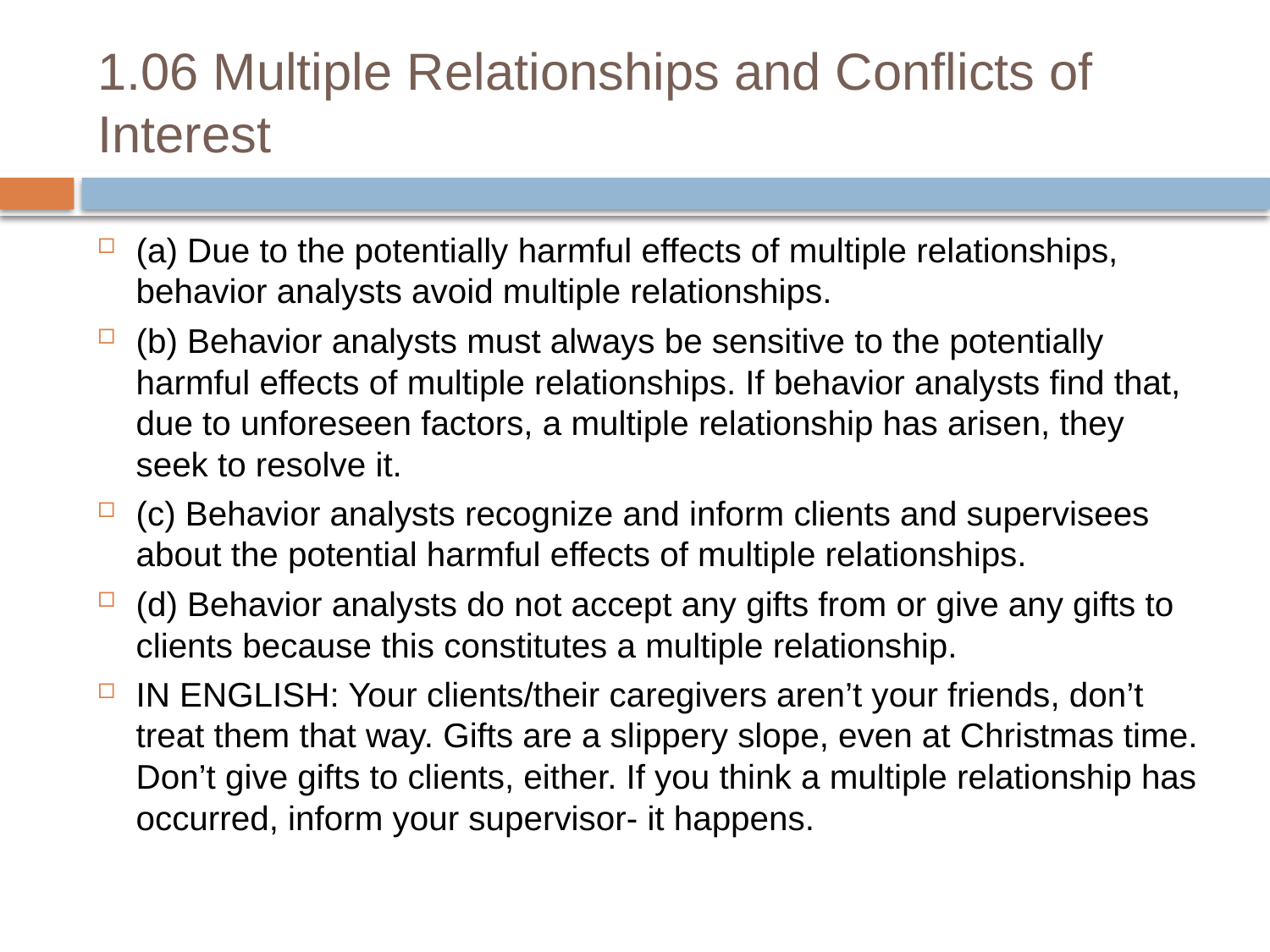

# 1.06 Multiple Relationships and Conflicts of Interest
(a) Due to the potentially harmful effects of multiple relationships, behavior analysts avoid multiple relationships.
(b) Behavior analysts must always be sensitive to the potentially harmful effects of multiple relationships. If behavior analysts find that, due to unforeseen factors, a multiple relationship has arisen, they seek to resolve it.
(c) Behavior analysts recognize and inform clients and supervisees about the potential harmful effects of multiple relationships.
(d) Behavior analysts do not accept any gifts from or give any gifts to clients because this constitutes a multiple relationship.
IN ENGLISH: Your clients/their caregivers aren’t your friends, don’t treat them that way. Gifts are a slippery slope, even at Christmas time. Don’t give gifts to clients, either. If you think a multiple relationship has occurred, inform your supervisor- it happens.